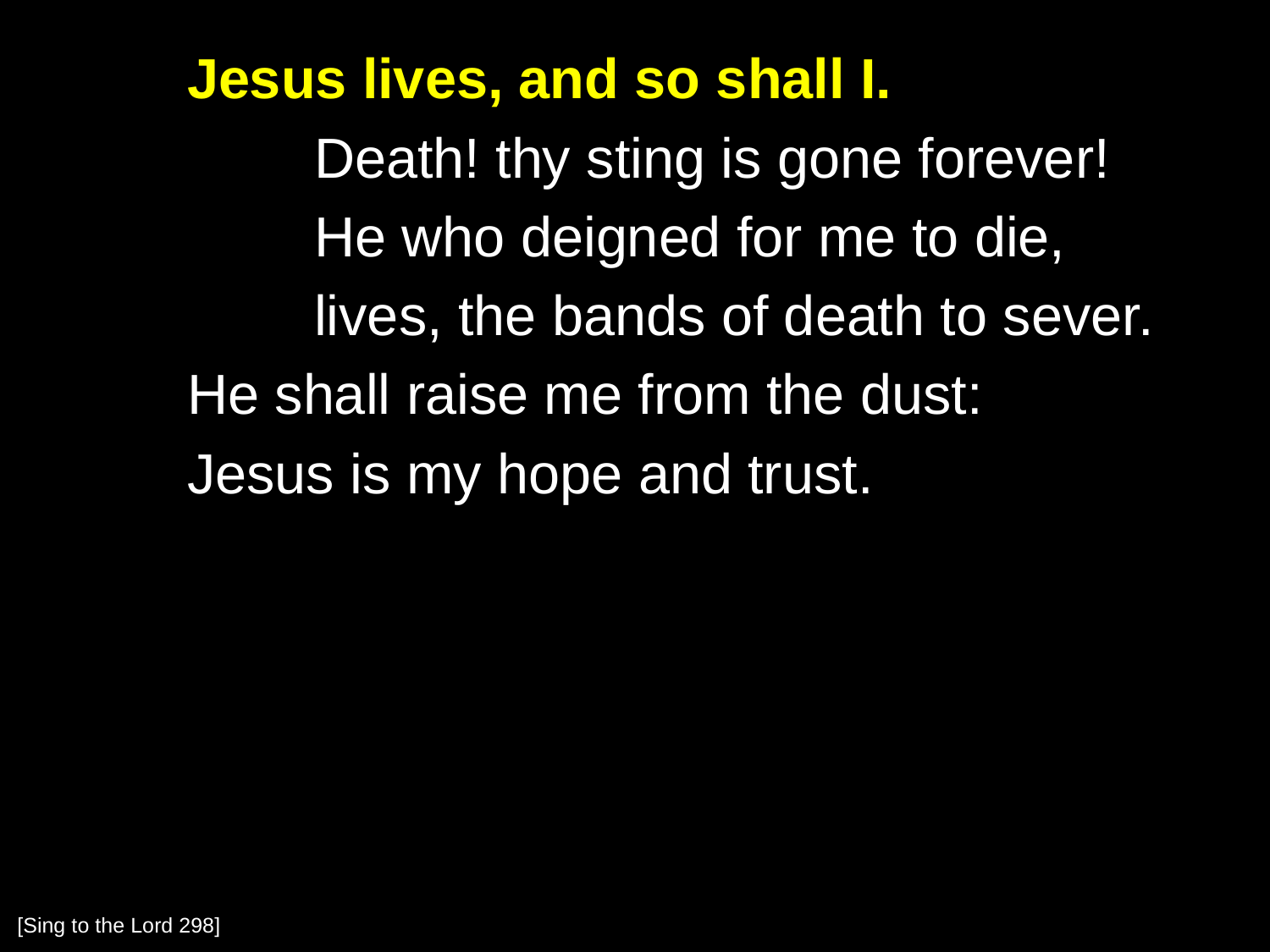

Jesus lives, and so shall I.
		Death! thy sting is gone forever!
		He who deigned for me to die,
		lives, the bands of death to sever.
	He shall raise me from the dust:
	Jesus is my hope and trust.
[Sing to the Lord 298]